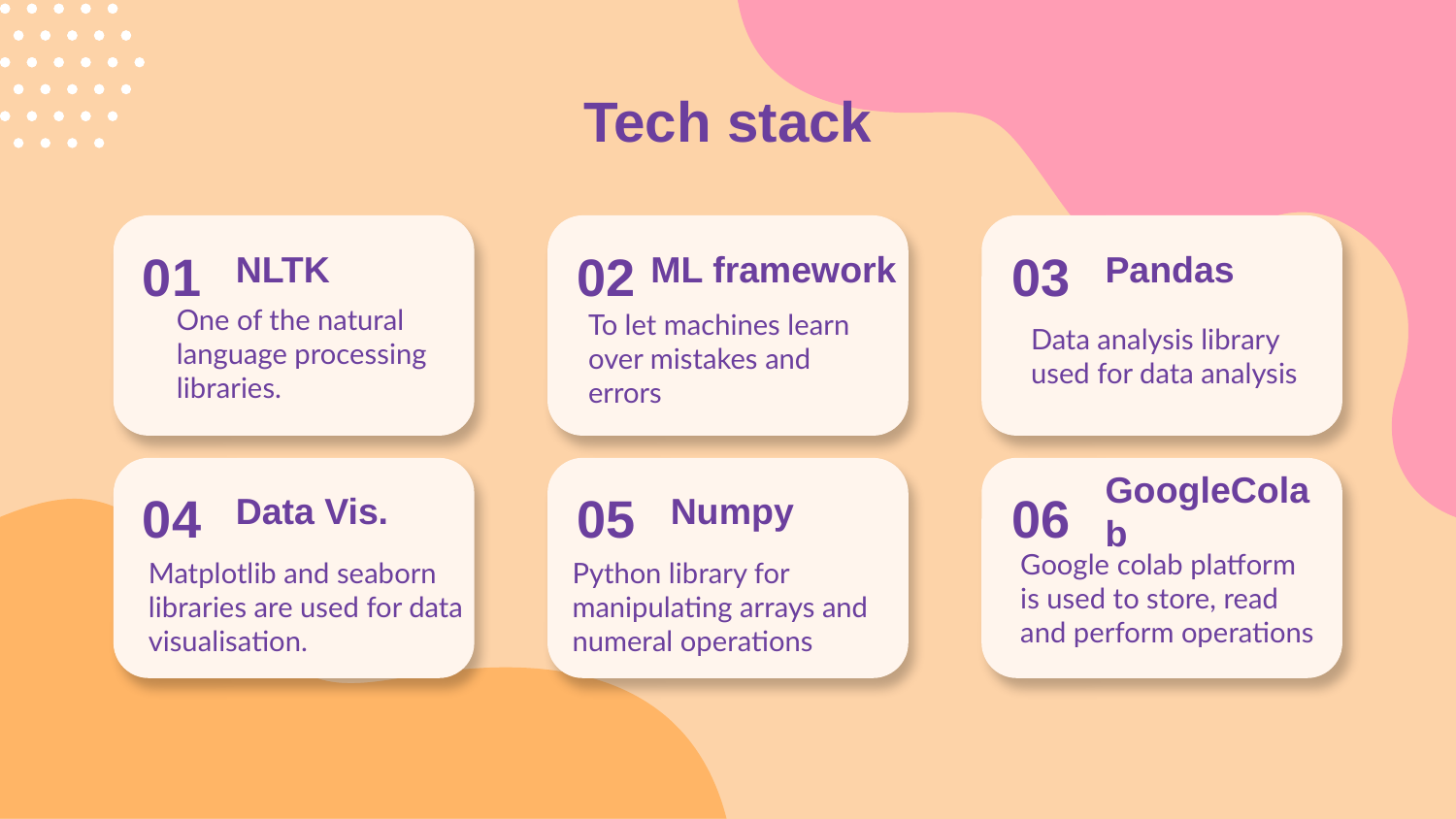

# Tech stack

NLTK
Pandas
ML framework
01
02
03
One of the natural language processing libraries.
Data analysis library used for data analysis
To let machines learn over mistakes and errors

Data Vis.
Numpy
GoogleColab
04
05
06
Google colab platform is used to store, read and perform operations
Matplotlib and seaborn libraries are used for data visualisation.
Python library for manipulating arrays and numeral operations